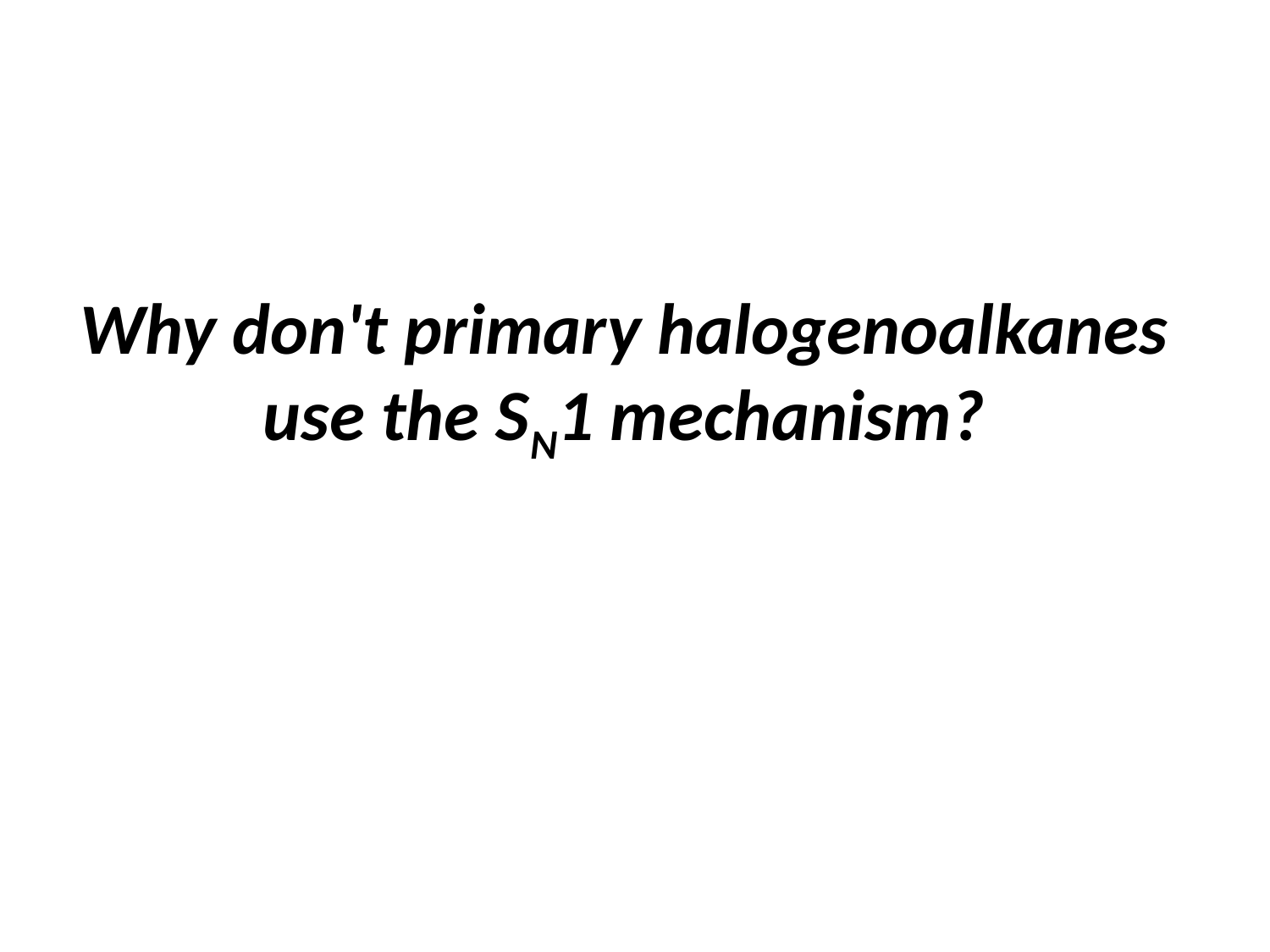

# Why don't primary halogenoalkanes use the SN1 mechanism?